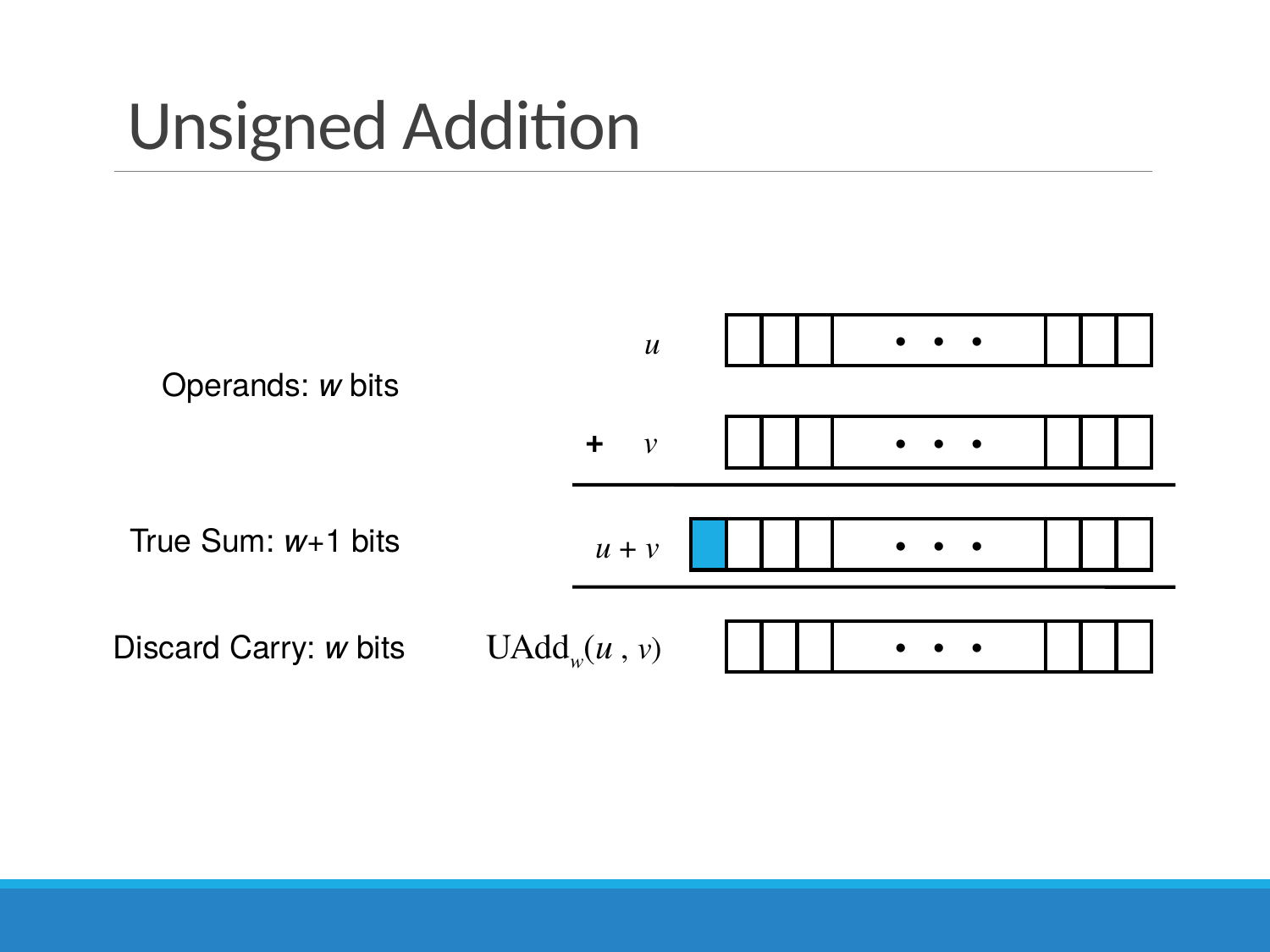

# Unsigned Addition

• • •

u
Operands: w bits
v
+

• • •

True Sum: w+1 bits

• • •

u + v

UAddw(u , v)
Discard Carry: w bits

• • •